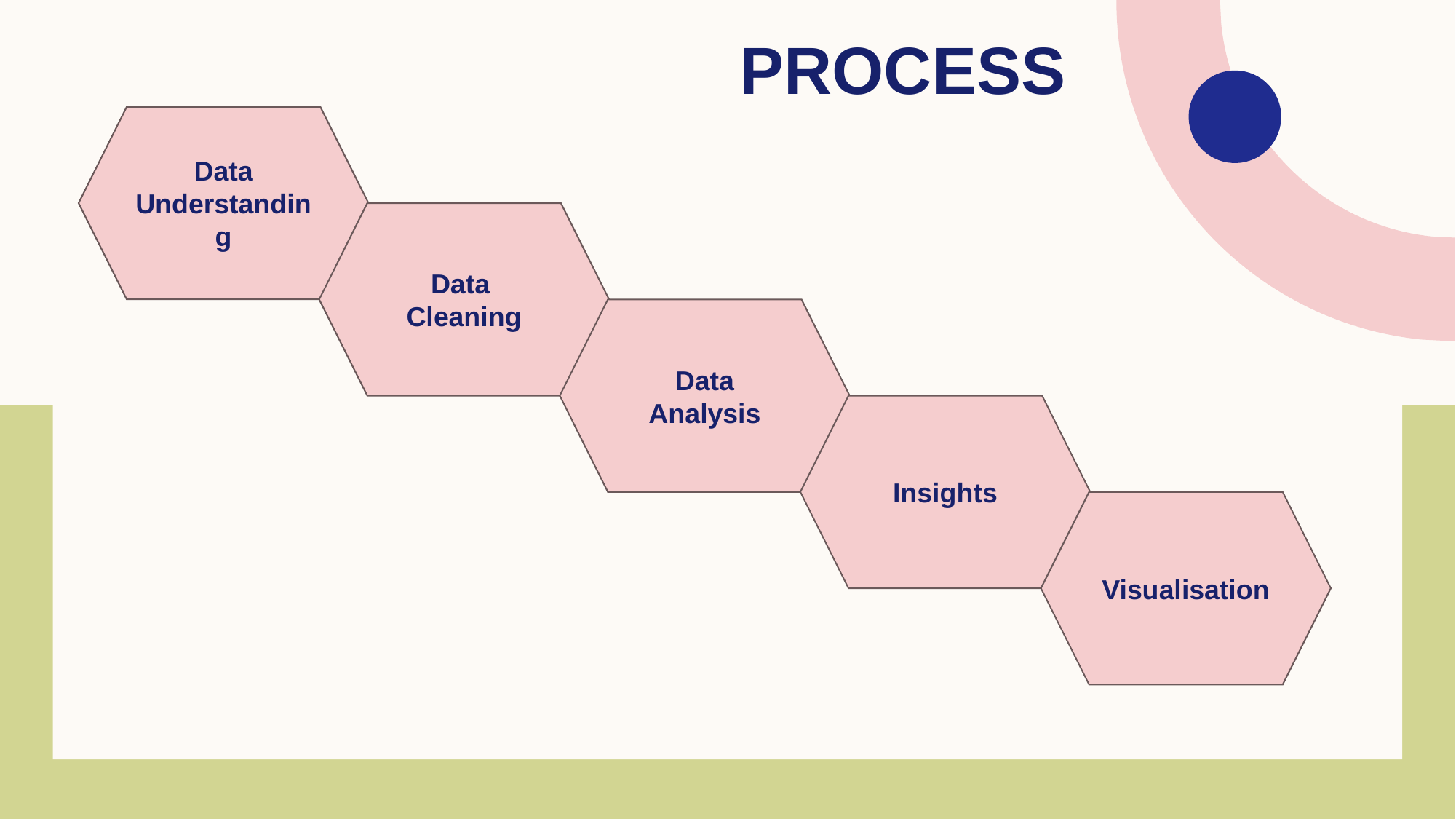

PROCESS
Data
Understanding
Data
Cleaning
Data
Analysis
Insights
Visualisation